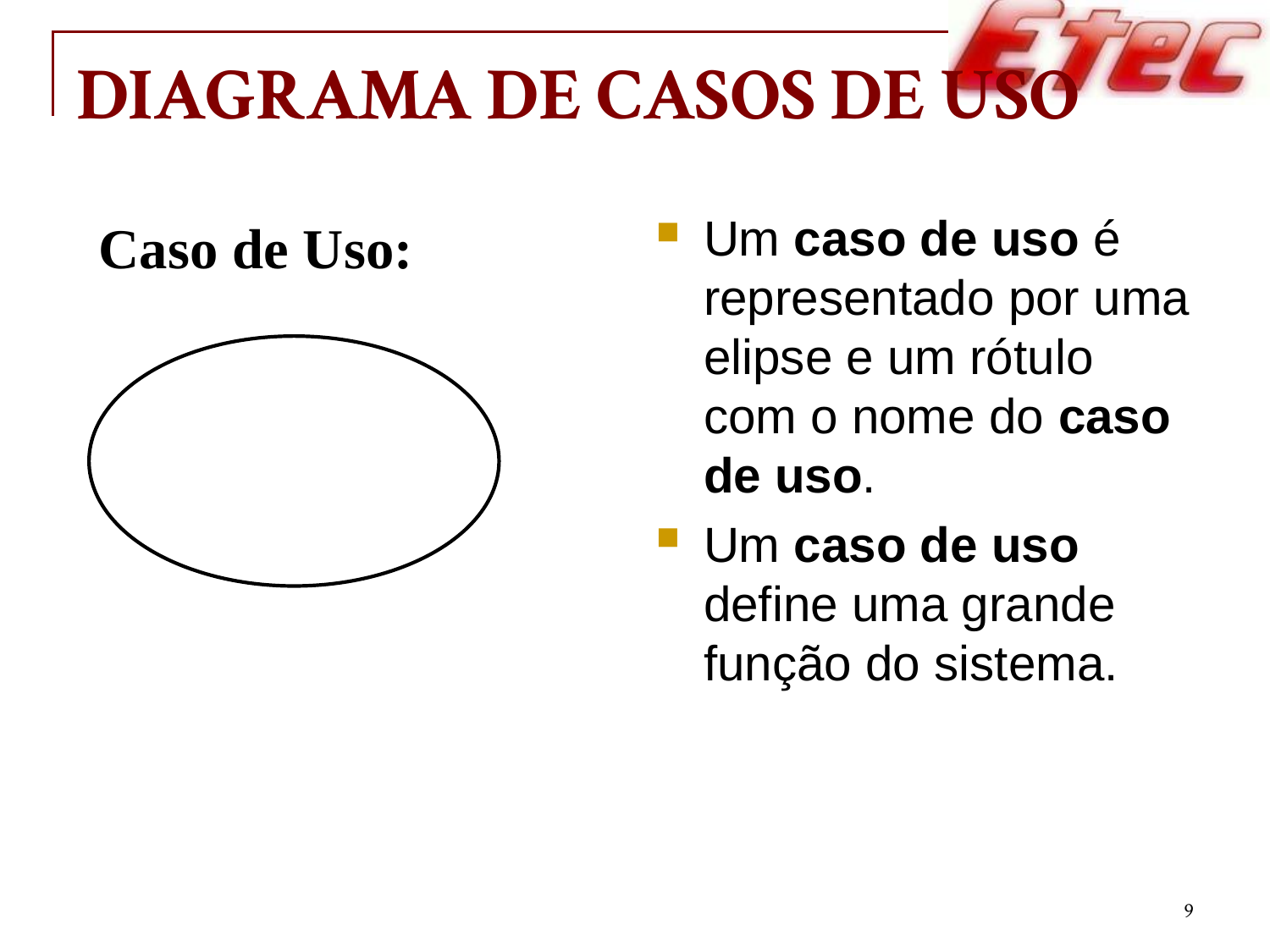

# Diagrama de Casos de Uso
Um caso de uso é representado por uma elipse e um rótulo com o nome do caso de uso.
Um caso de uso define uma grande função do sistema.
Caso de Uso:

9